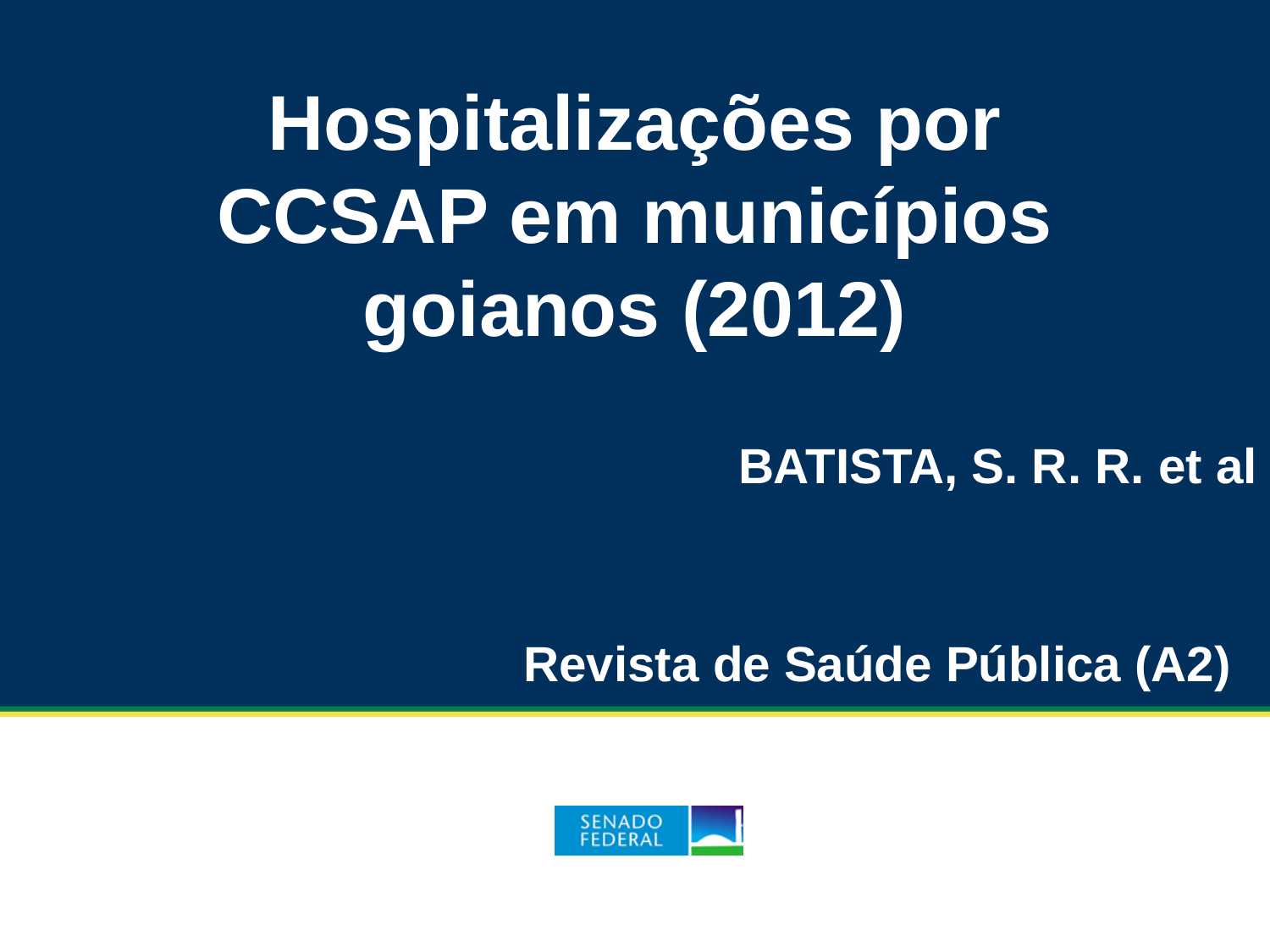

Hospitalizações por CCSAP em municípios goianos (2012)
BATISTA, S. R. R. et al
Revista de Saúde Pública (A2)